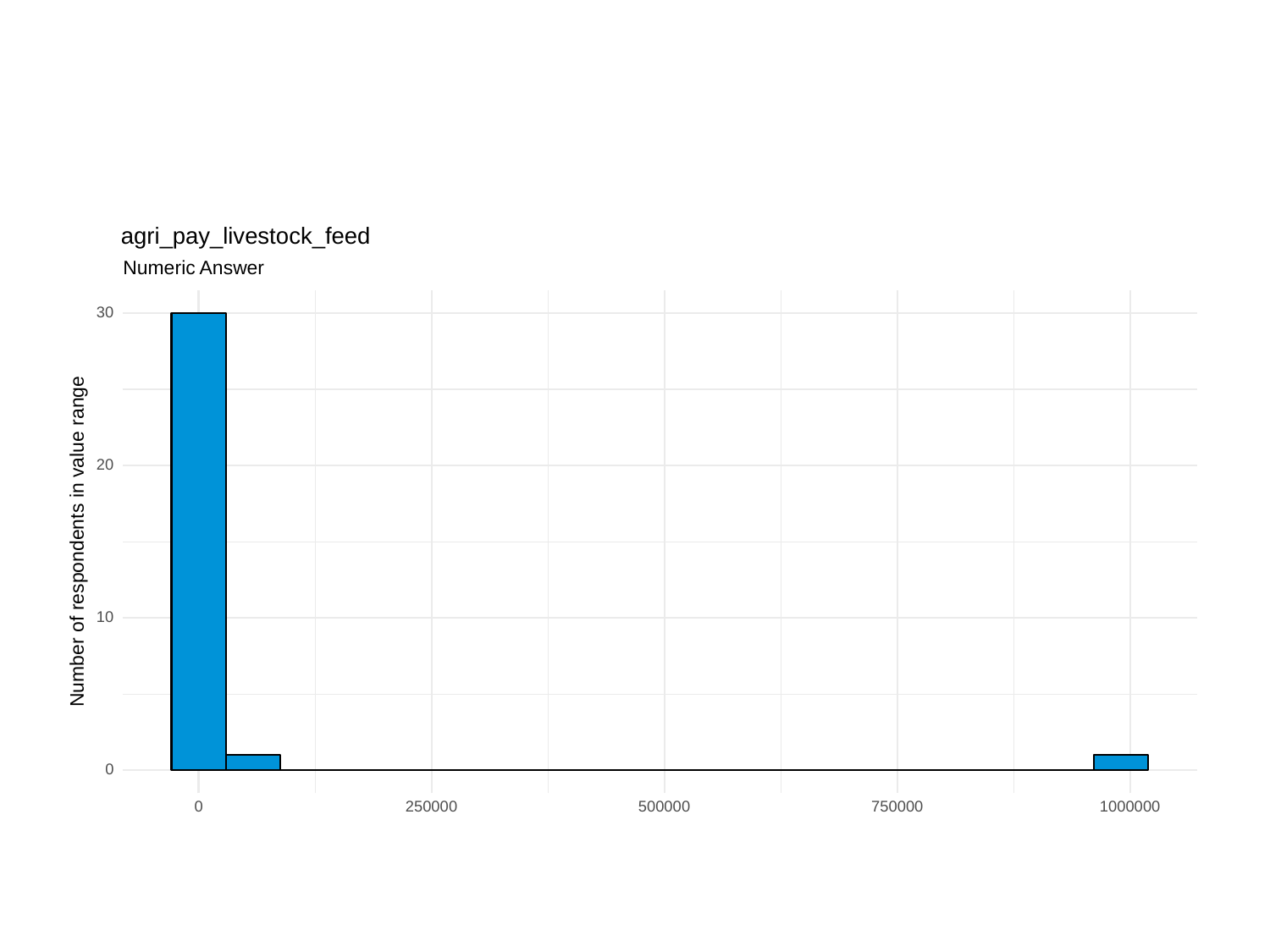

agri_pay_livestock_feed
Numeric Answer

30

20

Number of respondents in value range

10

0

0
250000
500000
750000
1000000